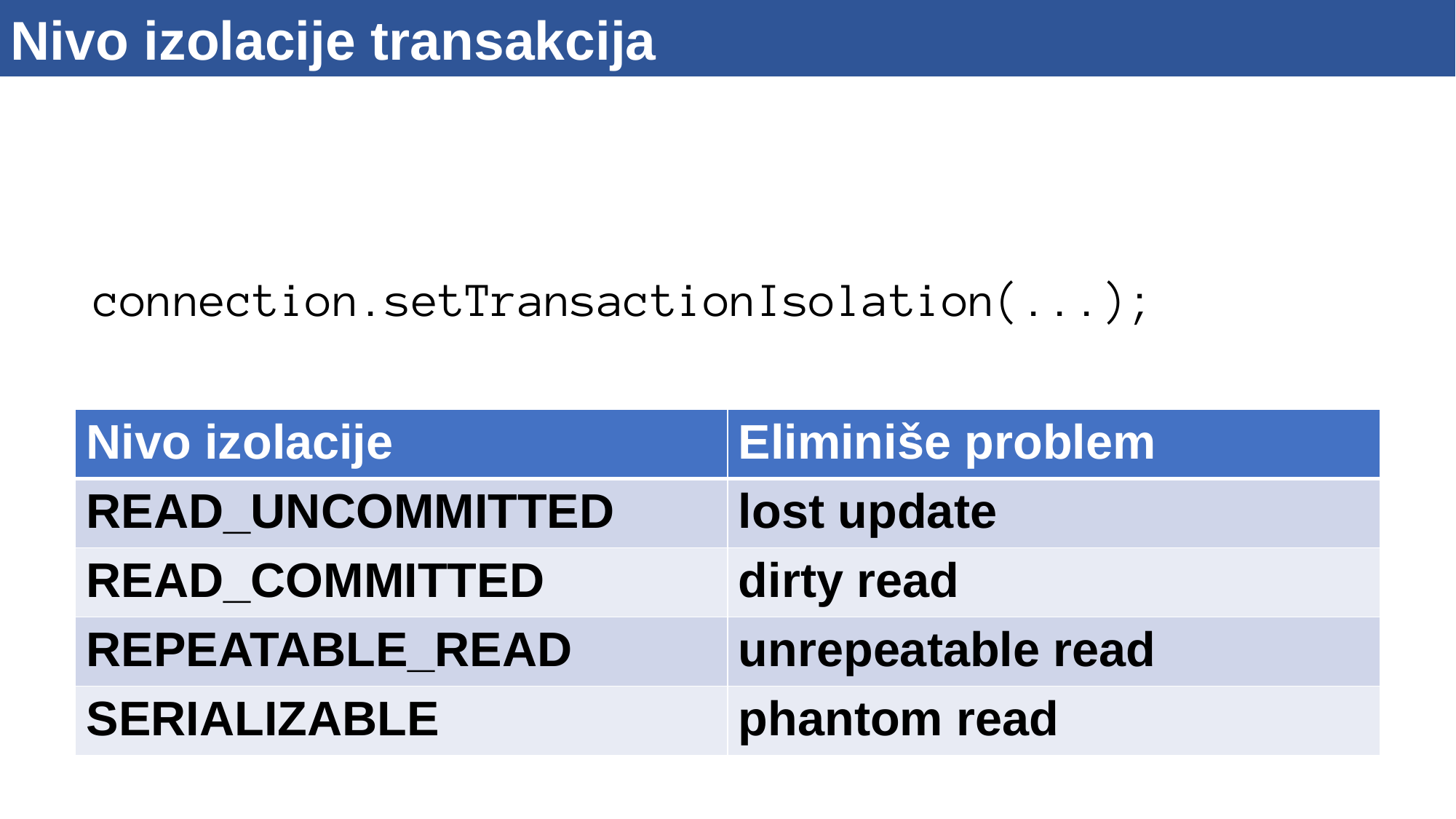

Nivo izolacije transakcija
connection.setTransactionIsolation(...);
| Nivo izolacije | Eliminiše problem |
| --- | --- |
| READ\_UNCOMMITTED | lost update |
| READ\_COMMITTED | dirty read |
| REPEATABLE\_READ | unrepeatable read |
| SERIALIZABLE | phantom read |